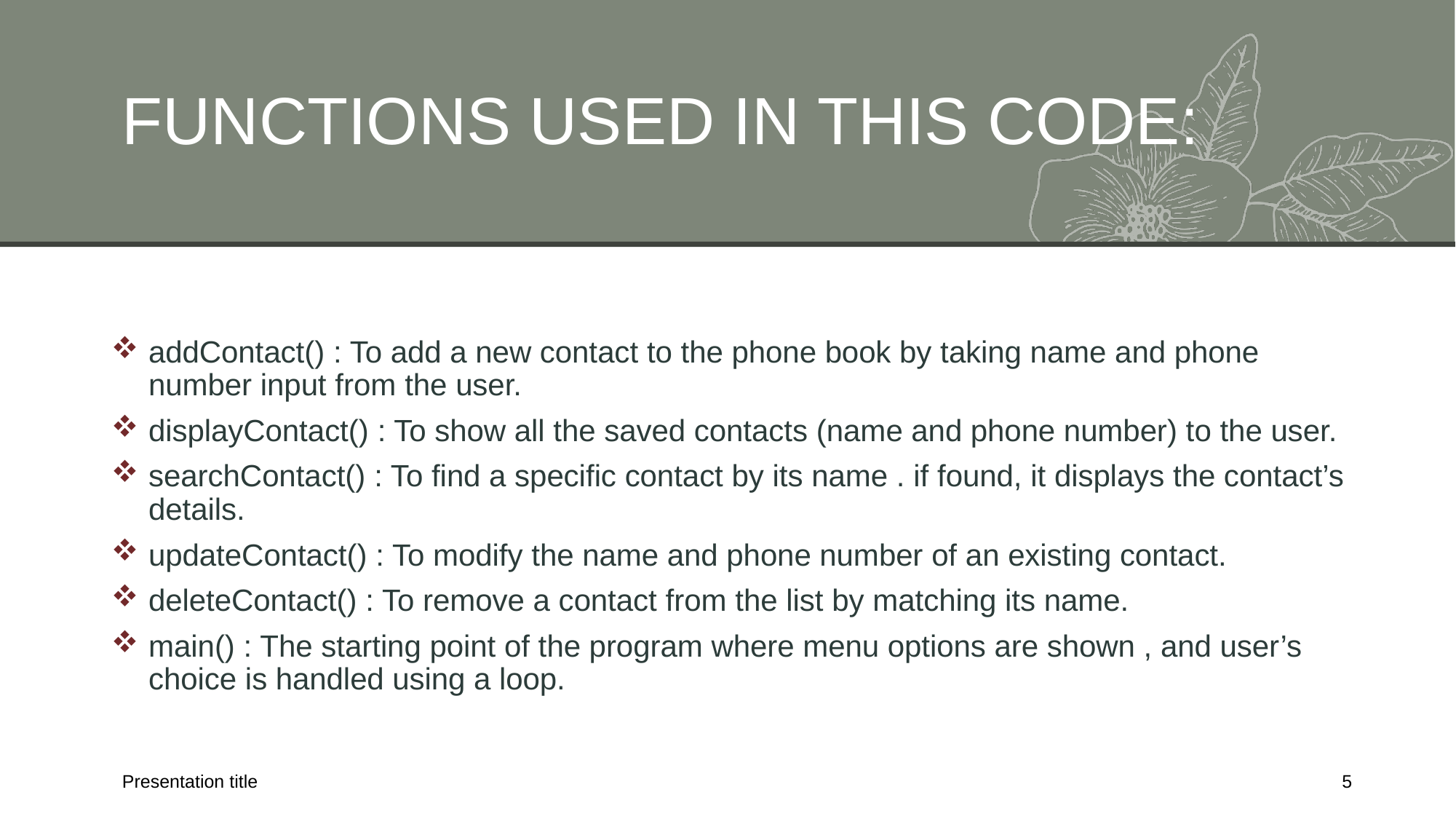

# FUNCTIONS USED IN THIS CODE:
addContact() : To add a new contact to the phone book by taking name and phone number input from the user.
displayContact() : To show all the saved contacts (name and phone number) to the user.
searchContact() : To find a specific contact by its name . if found, it displays the contact’s details.
updateContact() : To modify the name and phone number of an existing contact.
deleteContact() : To remove a contact from the list by matching its name.
main() : The starting point of the program where menu options are shown , and user’s choice is handled using a loop.
Presentation title
5